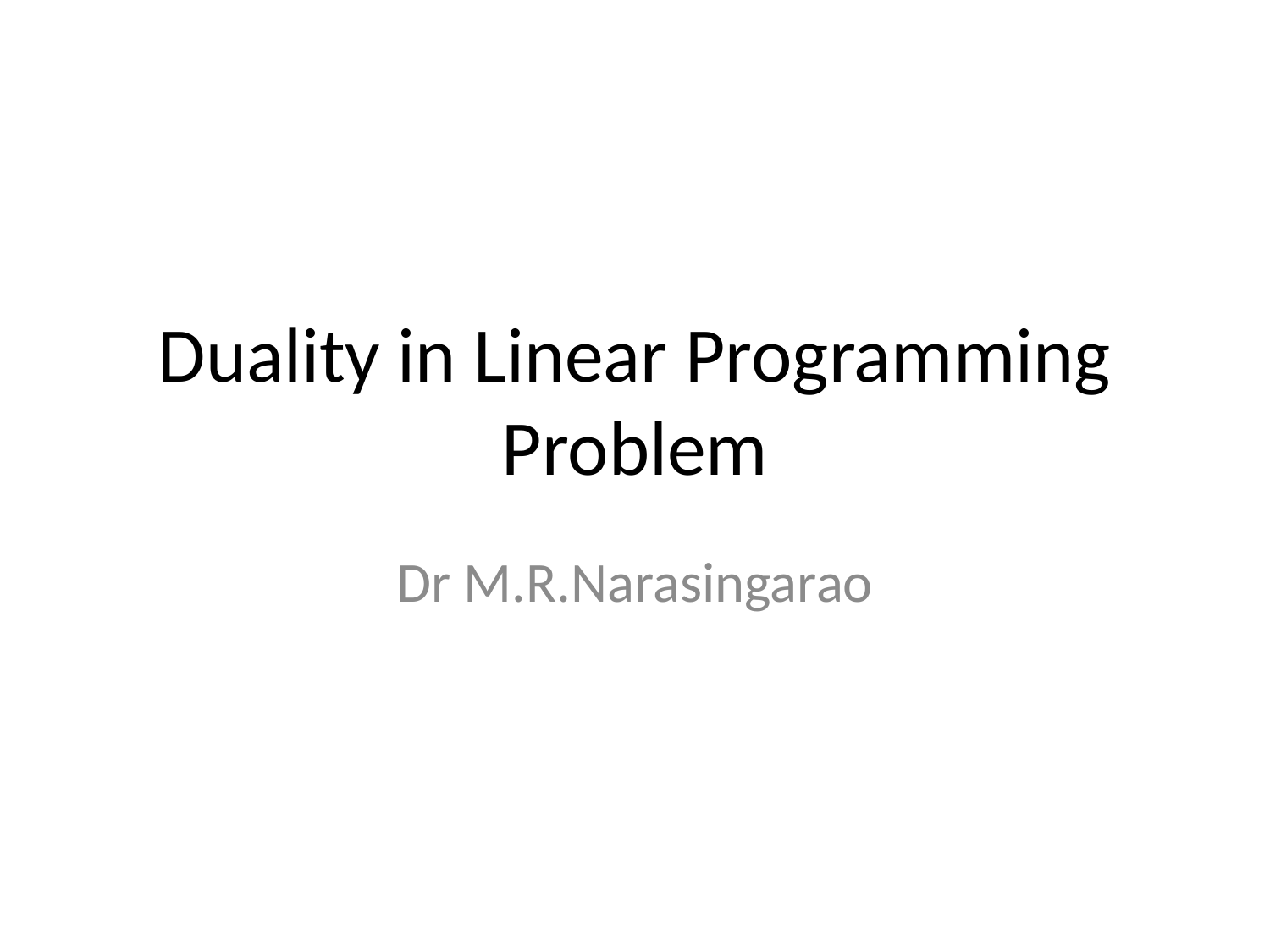

# Duality in Linear Programming Problem
Dr M.R.Narasingarao